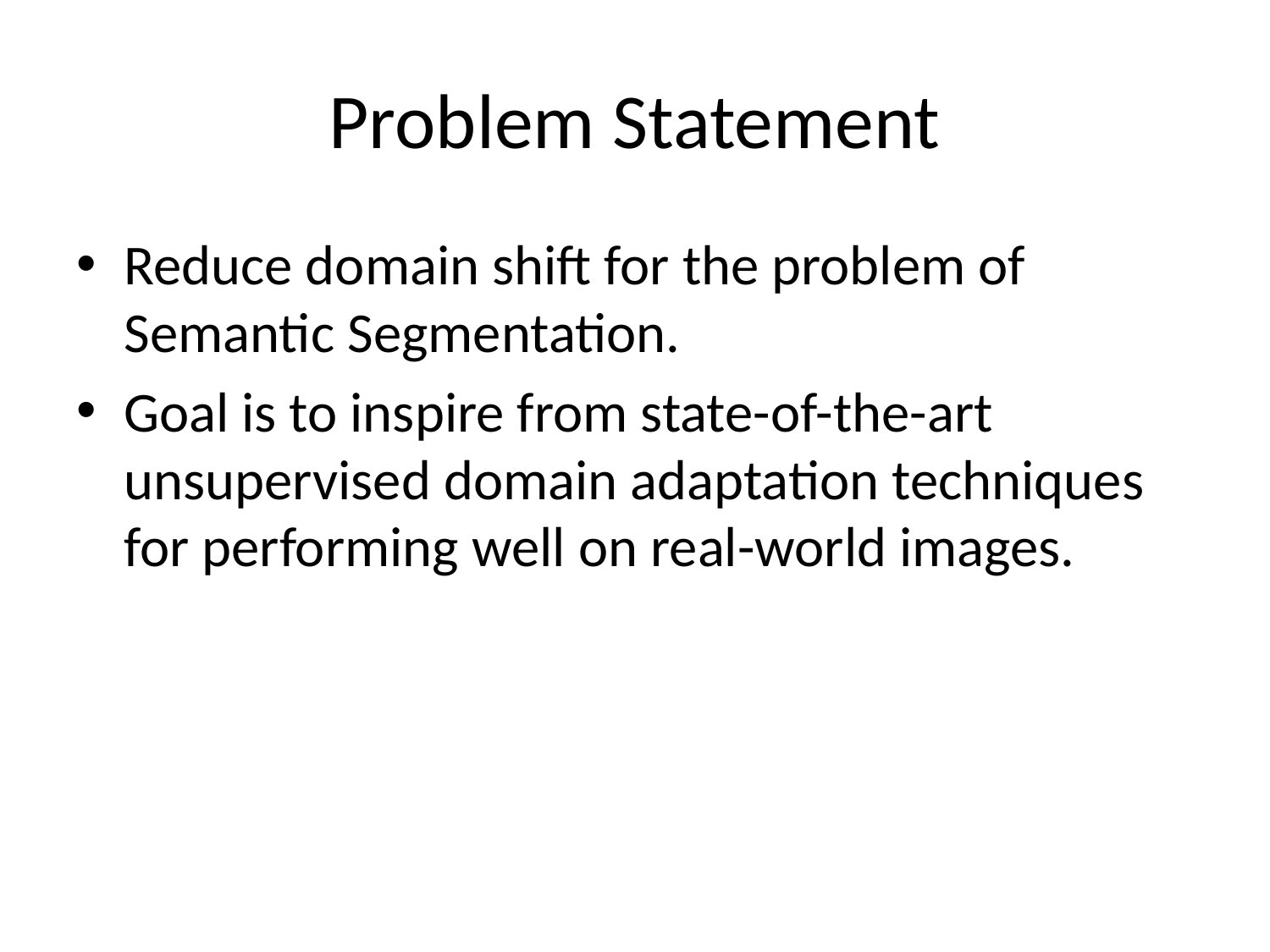

# Problem Statement
Reduce domain shift for the problem of Semantic Segmentation.
Goal is to inspire from state-of-the-art unsupervised domain adaptation techniques for performing well on real-world images.